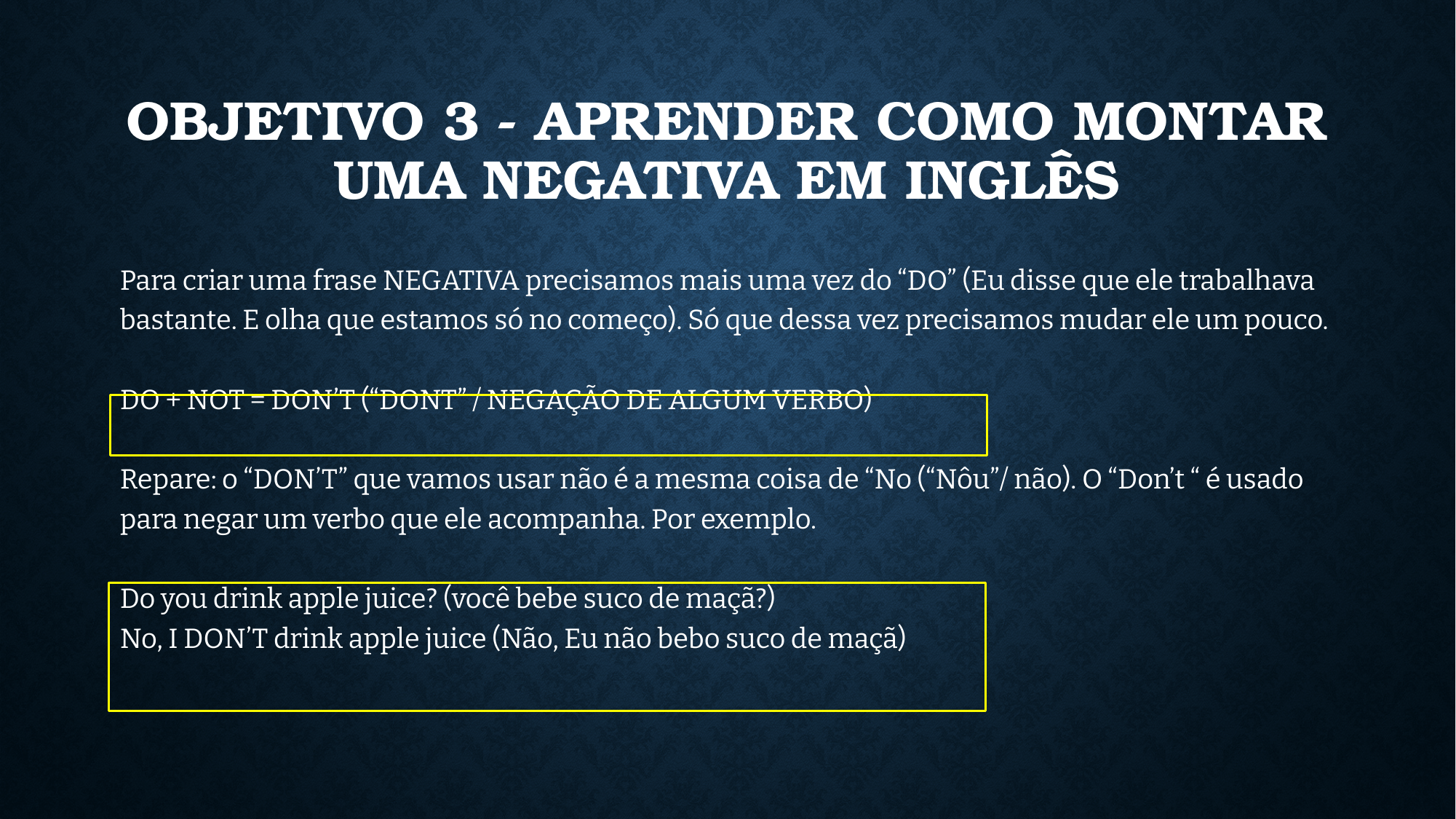

# OBJETIVO 3 - aprender como montar uma negativa em inglês
Para criar uma frase NEGATIVA precisamos mais uma vez do “DO” (Eu disse que ele trabalhava bastante. E olha que estamos só no começo). Só que dessa vez precisamos mudar ele um pouco.
DO + NOT = DON’T (“DONT” / NEGAÇÃO DE ALGUM VERBO)
Repare: o “DON’T” que vamos usar não é a mesma coisa de “No (“Nôu”/ não). O “Don’t “ é usado para negar um verbo que ele acompanha. Por exemplo.
Do you drink apple juice? (você bebe suco de maçã?)
No, I DON’T drink apple juice (Não, Eu não bebo suco de maçã)